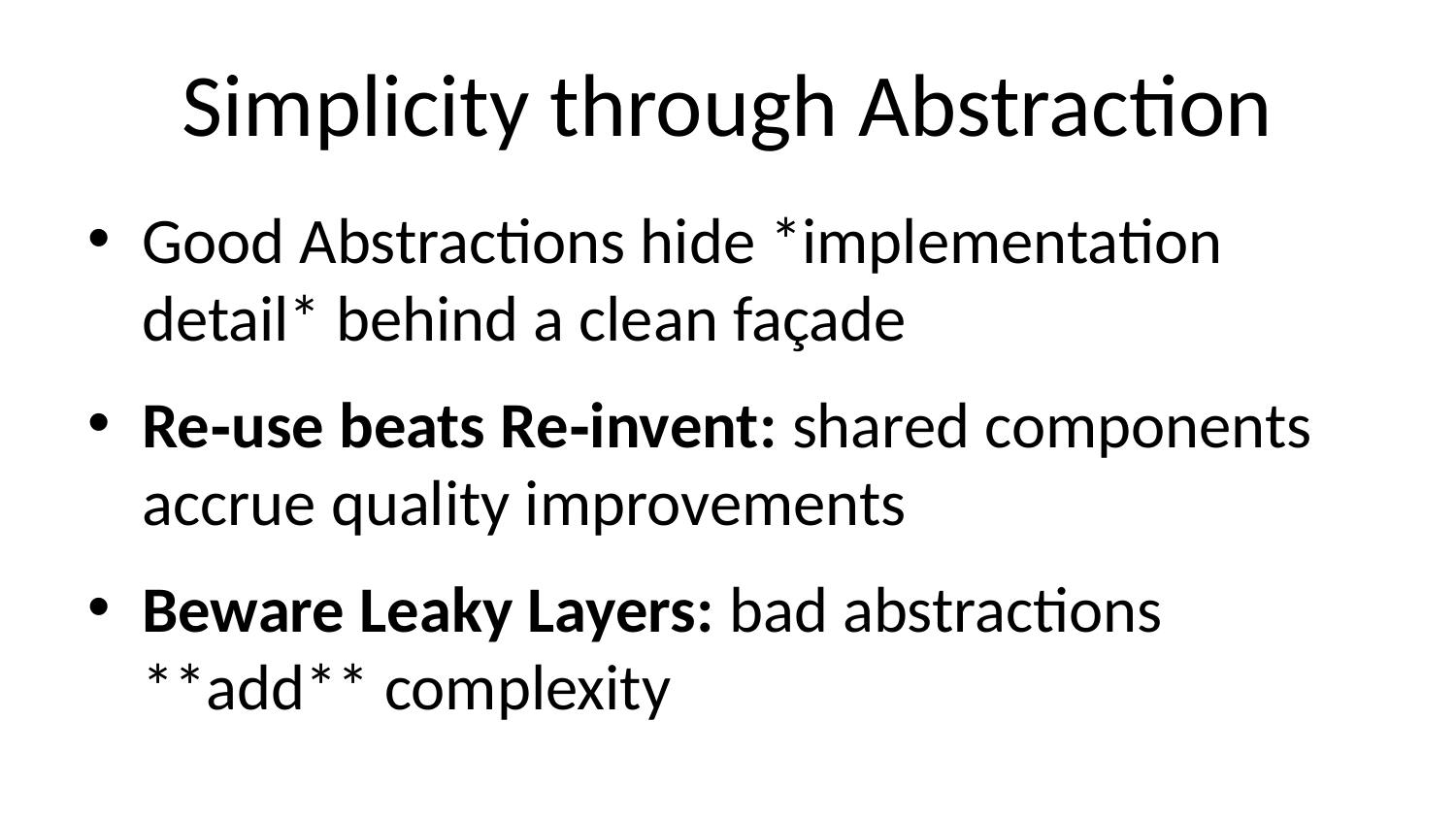

# Simplicity through Abstraction
Good Abstractions hide *implementation detail* behind a clean façade
Re‑use beats Re‑invent: shared components accrue quality improvements
Beware Leaky Layers: bad abstractions **add** complexity